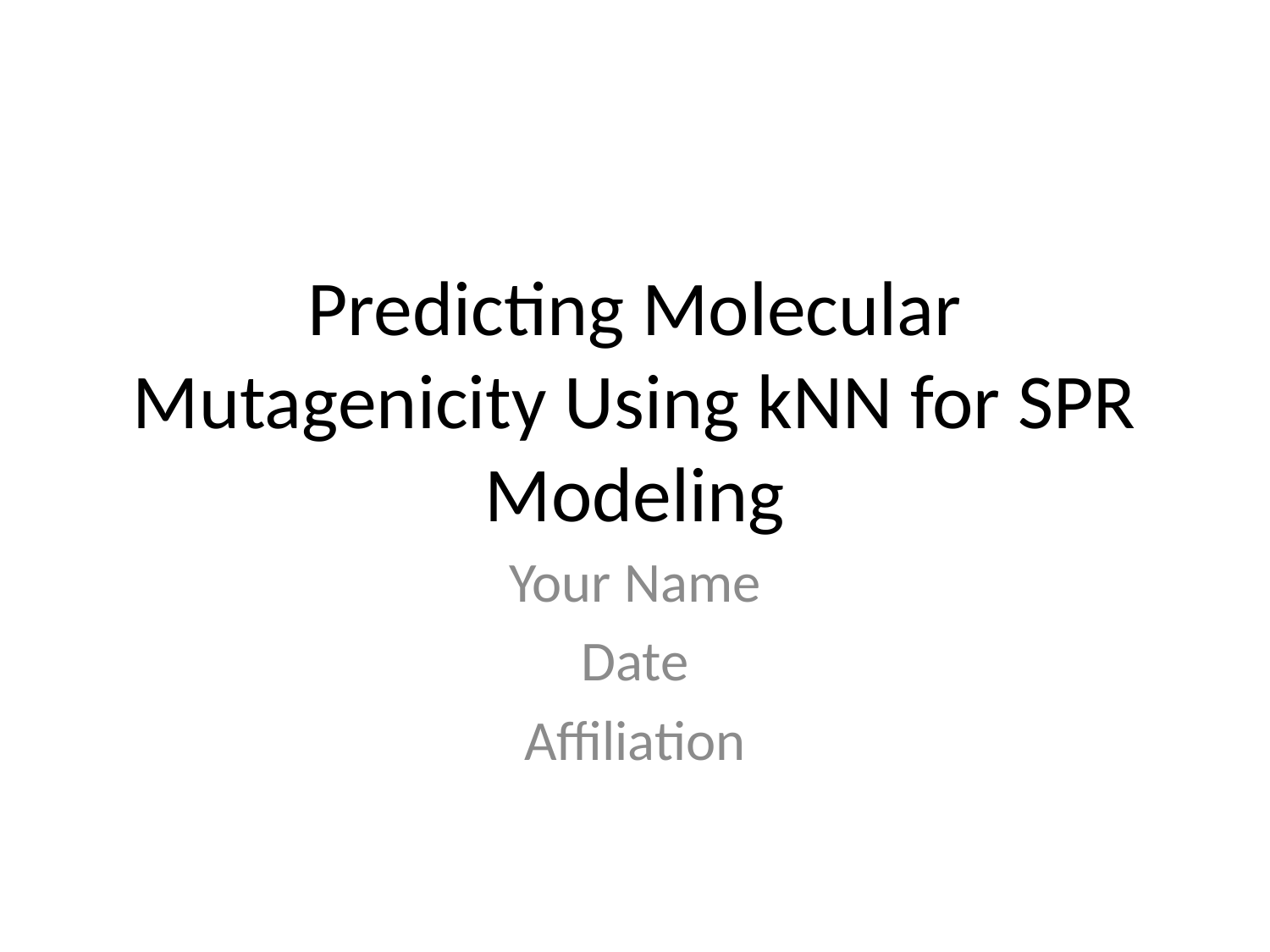

# Predicting Molecular Mutagenicity Using kNN for SPR Modeling
Your Name
Date
Affiliation